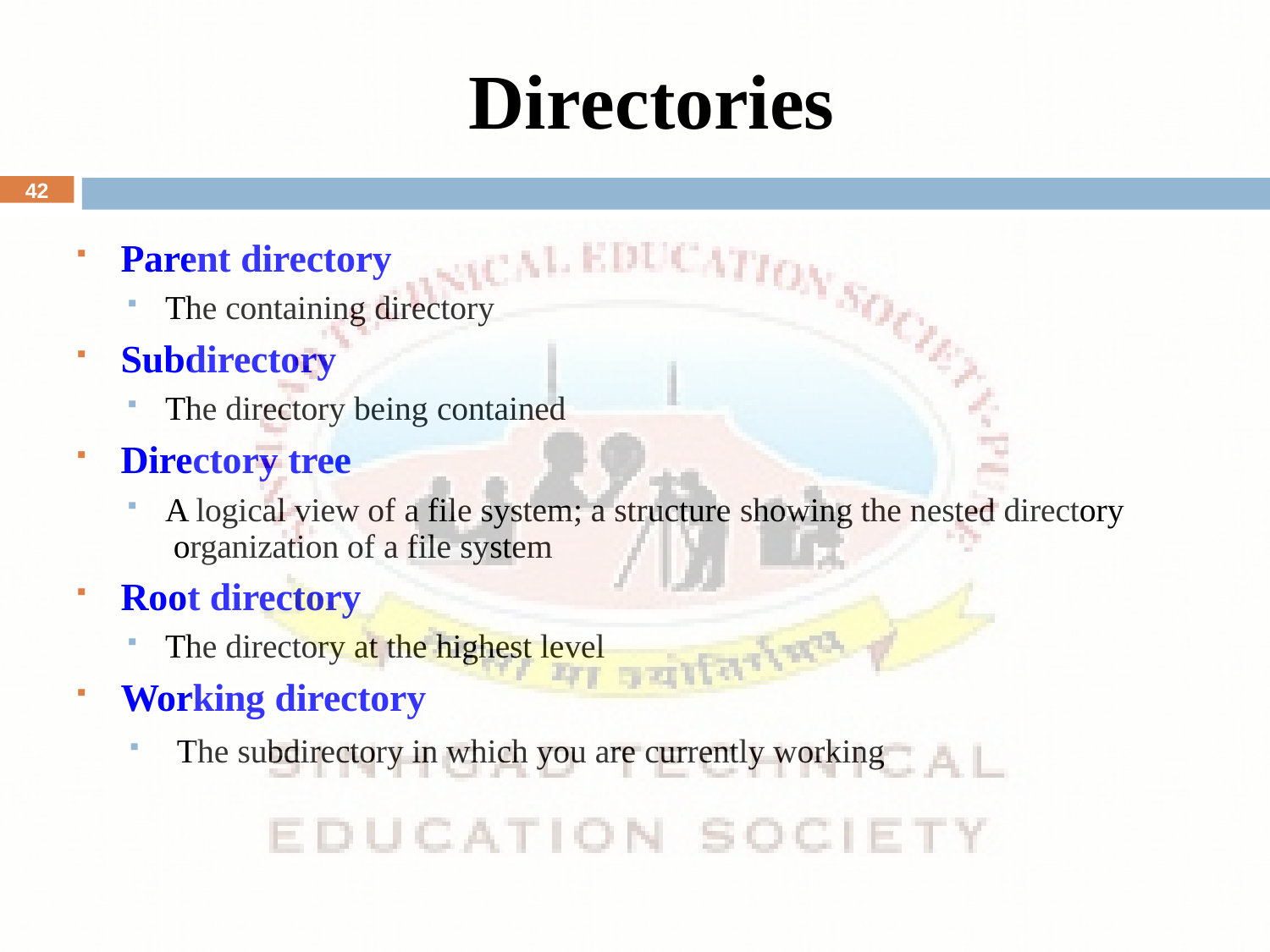

# Directories

42

Parent directory
The containing directory
Subdirectory
The directory being contained
Directory tree
A logical view of a file system; a structure showing the nested directory  organization of a file system
Root directory
The directory at the highest level
Working directory
The subdirectory in which you are currently working